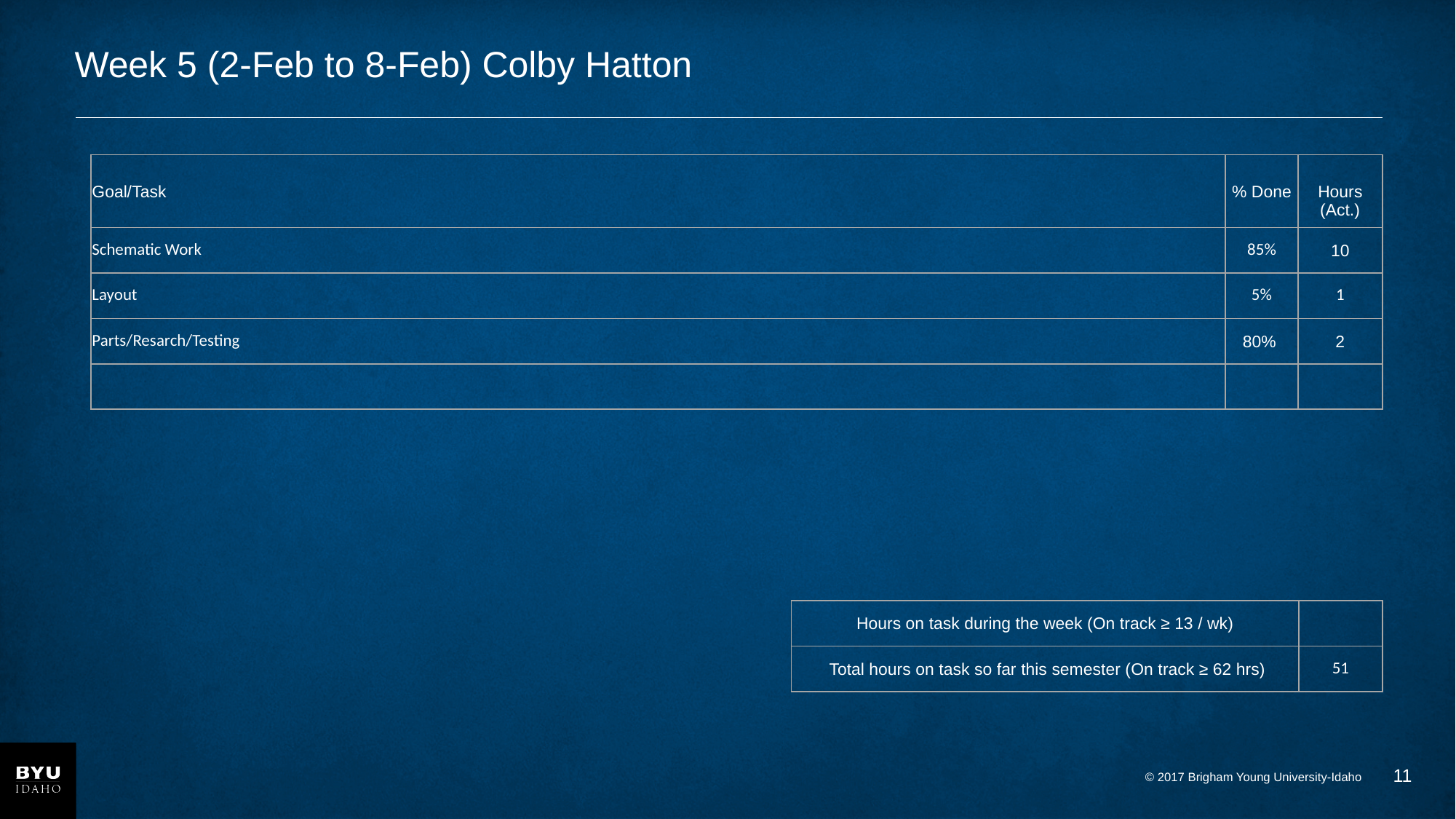

# Week 5 (2-Feb to 8-Feb) Colby Hatton
| Goal/Task | % Done | Hours (Act.) |
| --- | --- | --- |
| Schematic Work | 85% | 10 |
| Layout | 5% | 1 |
| Parts/Resarch/Testing | 80% | 2 |
|  |  |  |
| Hours on task during the week (On track ≥ 13 / wk) |  |
| --- | --- |
| Total hours on task so far this semester (On track ≥ 62 hrs) | 51 |